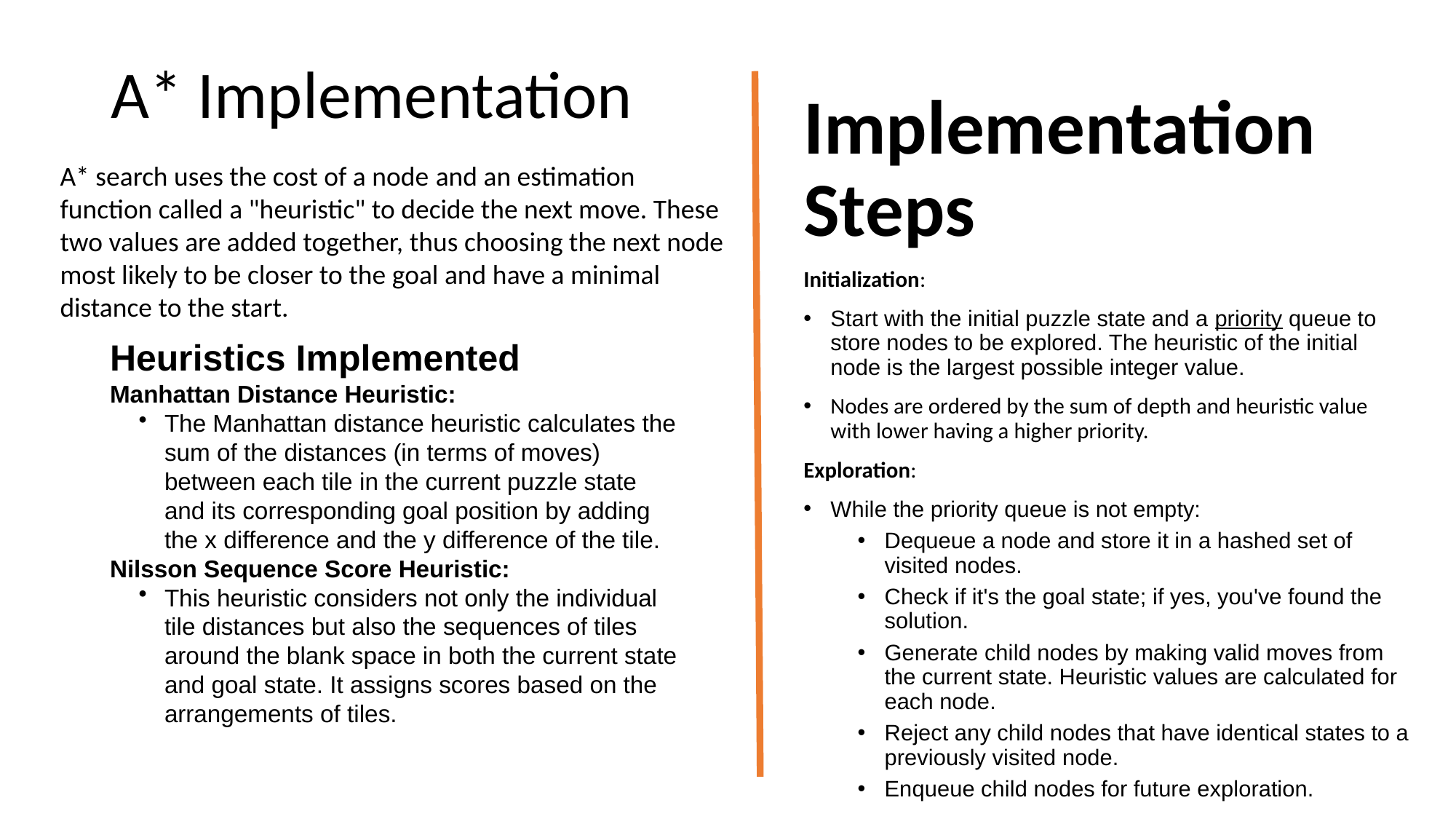

# A* Implementation
Implementation Steps
Initialization:
Start with the initial puzzle state and a priority queue to store nodes to be explored. The heuristic of the initial node is the largest possible integer value.
Nodes are ordered by the sum of depth and heuristic value with lower having a higher priority.
Exploration:
While the priority queue is not empty:
Dequeue a node and store it in a hashed set of visited nodes.
Check if it's the goal state; if yes, you've found the solution.
Generate child nodes by making valid moves from the current state. Heuristic values are calculated for each node.
Reject any child nodes that have identical states to a previously visited node.
Enqueue child nodes for future exploration.

A* search uses the cost of a node and an estimation function called a "heuristic" to decide the next move. These two values are added together, thus choosing the next node most likely to be closer to the goal and have a minimal distance to the start.
Heuristics Implemented
Manhattan Distance Heuristic:
The Manhattan distance heuristic calculates the sum of the distances (in terms of moves) between each tile in the current puzzle state and its corresponding goal position by adding the x difference and the y difference of the tile.
Nilsson Sequence Score Heuristic:
This heuristic considers not only the individual tile distances but also the sequences of tiles around the blank space in both the current state and goal state. It assigns scores based on the arrangements of tiles.